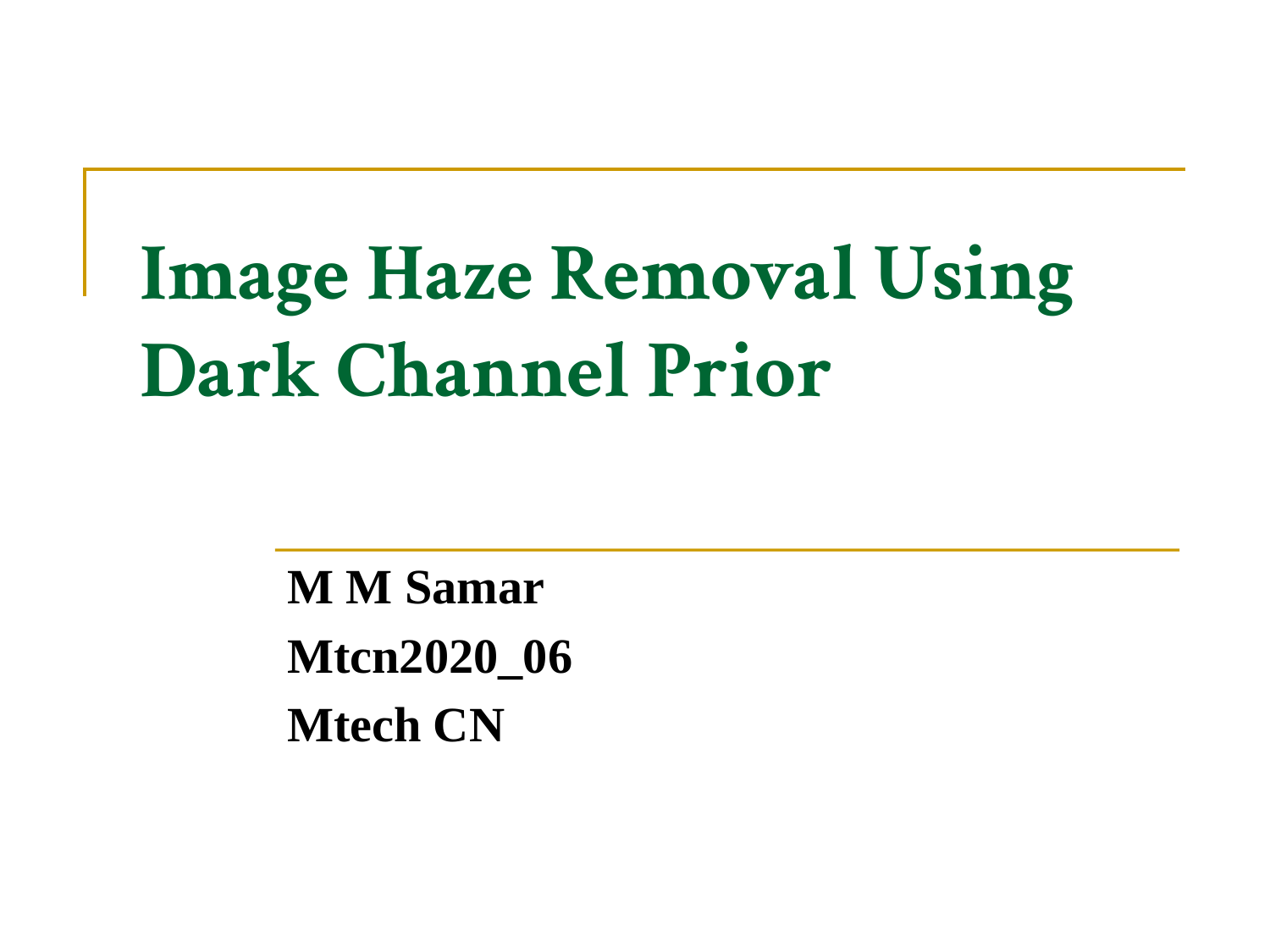

# Image Haze Removal Using Dark Channel Prior
M M Samar
Mtcn2020_06
Mtech CN